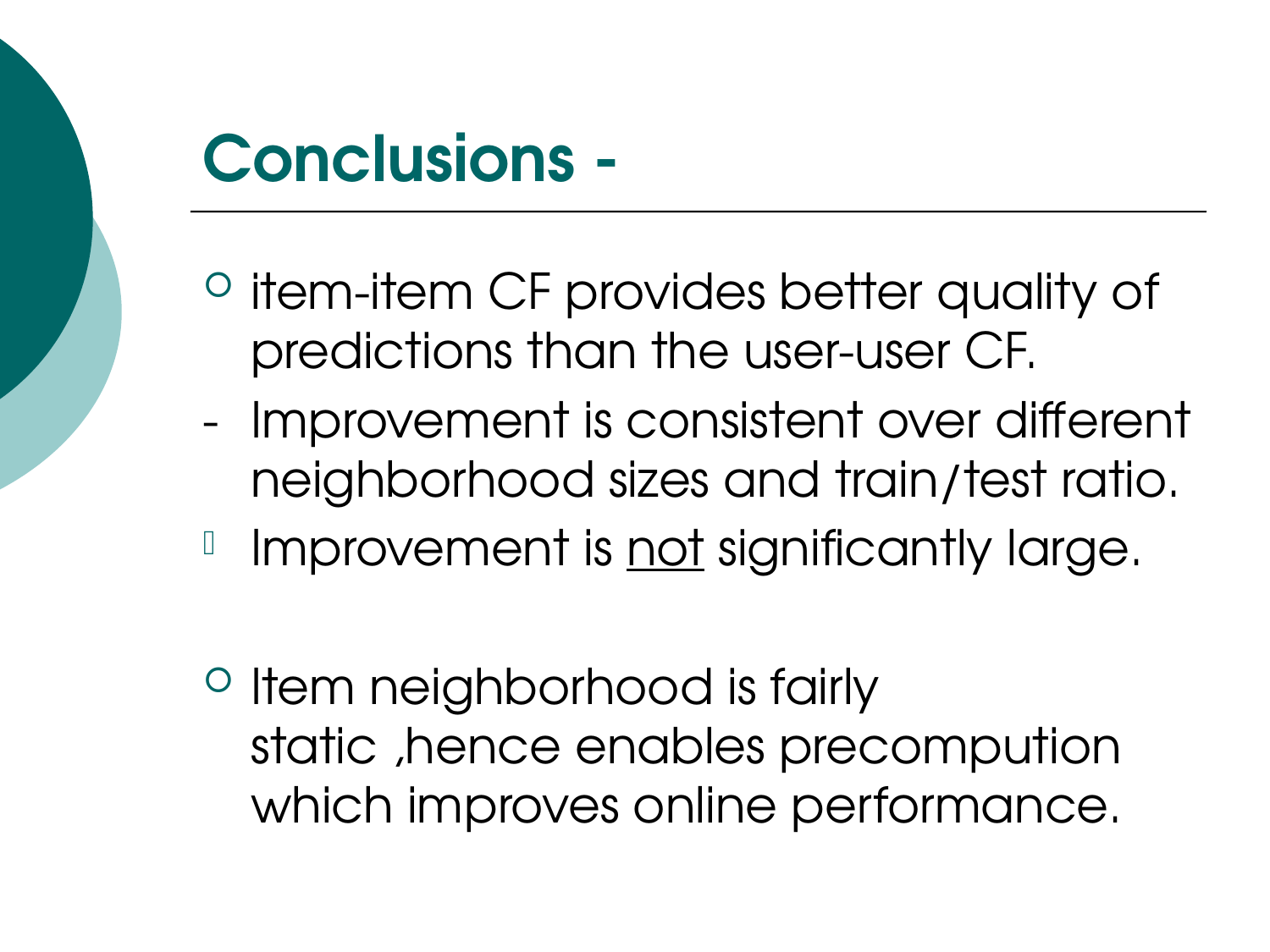

# Conclusions -
item-item CF provides better quality of predictions than the user-user CF.
-	Improvement is consistent over different neighborhood sizes and train/test ratio.
Improvement is not significantly large.

Item neighborhood is fairly static ,hence enables precompution which improves online performance.